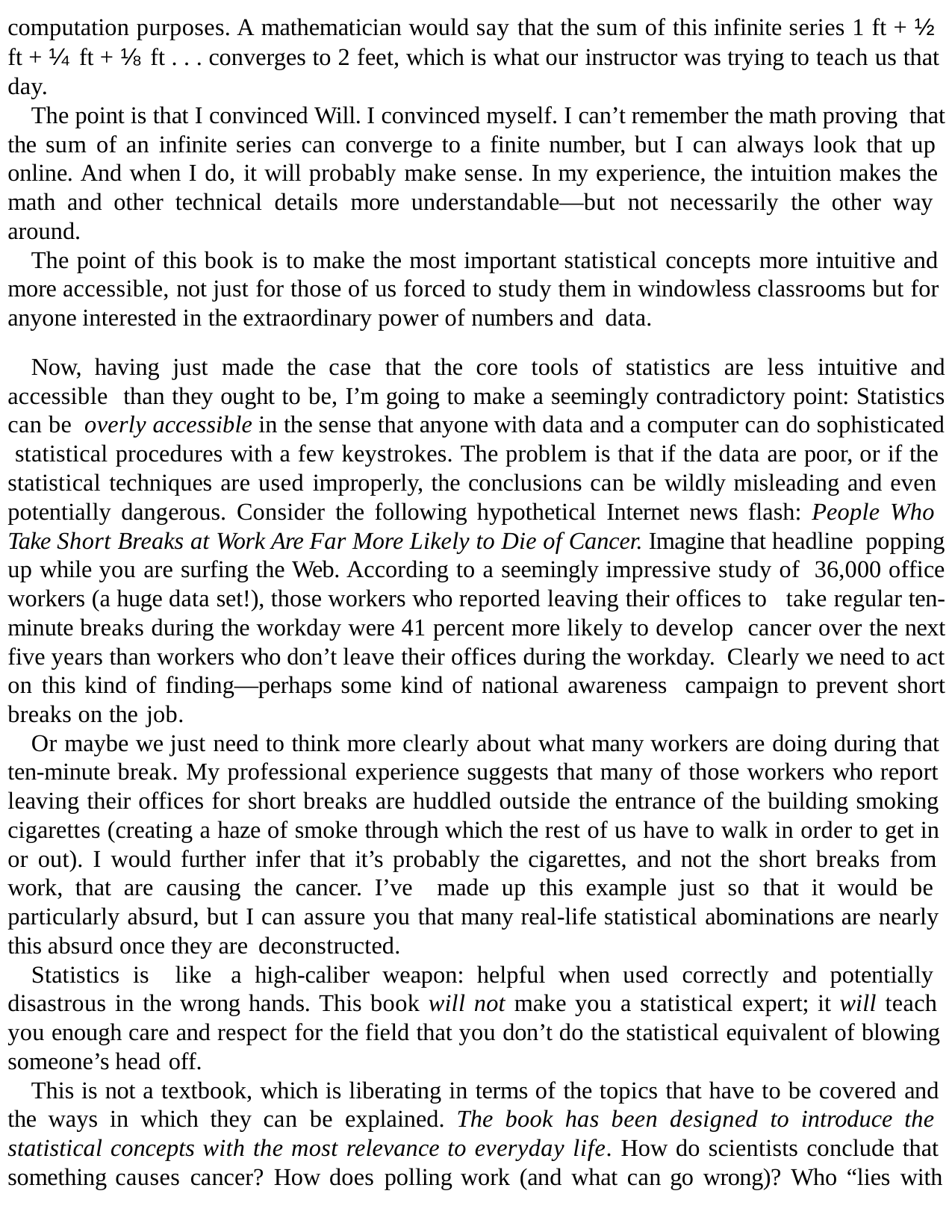

computation purposes. A mathematician would say that the sum of this infinite series 1 ft + ½  ft + ¼ ft + ⅛ ft . . . converges to 2 feet, which is what our instructor was trying to teach us that  day.
The point is that I convinced Will. I convinced myself. I can’t remember the math proving  that the sum of an infinite series can converge to a finite number, but I can always look that up  online. And when I do, it will probably make sense. In my experience, the intuition makes the  math and other technical details more understandable—but not necessarily the other way  around.
The point of this book is to make the most important statistical concepts more intuitive and  more accessible, not just for those of us forced to study them in windowless classrooms but for  anyone interested in the extraordinary power of numbers and data.
Now, having just made the case that the core tools of statistics are less intuitive and accessible  than they ought to be, I’m going to make a seemingly contradictory point: Statistics can be  overly accessible in the sense that anyone with data and a computer can do sophisticated  statistical procedures with a few keystrokes. The problem is that if the data are poor, or if the  statistical techniques are used improperly, the conclusions can be wildly misleading and even  potentially dangerous. Consider the following hypothetical Internet news flash: People Who  Take Short Breaks at Work Are Far More Likely to Die of Cancer. Imagine that headline  popping up while you are surfing the Web. According to a seemingly impressive study of  36,000 office workers (a huge data set!), those workers who reported leaving their offices to  take regular ten-minute breaks during the workday were 41 percent more likely to develop  cancer over the next five years than workers who don’t leave their offices during the workday.  Clearly we need to act on this kind of finding—perhaps some kind of national awareness  campaign to prevent short breaks on the job.
Or maybe we just need to think more clearly about what many workers are doing during that  ten-minute break. My professional experience suggests that many of those workers who report  leaving their offices for short breaks are huddled outside the entrance of the building smoking  cigarettes (creating a haze of smoke through which the rest of us have to walk in order to get in  or out). I would further infer that it’s probably the cigarettes, and not the short breaks from  work, that are causing the cancer. I’ve  made up this example just so that it would be  particularly absurd, but I can assure you that many real-life statistical abominations are nearly  this absurd once they are deconstructed.
Statistics is  like a high-caliber weapon: helpful when used correctly and potentially  disastrous in the wrong hands. This book will not make you a statistical expert; it will teach  you enough care and respect for the field that you don’t do the statistical equivalent of blowing  someone’s head off.
This is not a textbook, which is liberating in terms of the topics that have to be covered and  the ways in which they can be explained. The book has been designed to introduce the  statistical concepts with the most relevance to everyday life. How do scientists conclude that  something causes cancer? How does polling work (and what can go wrong)? Who “lies with